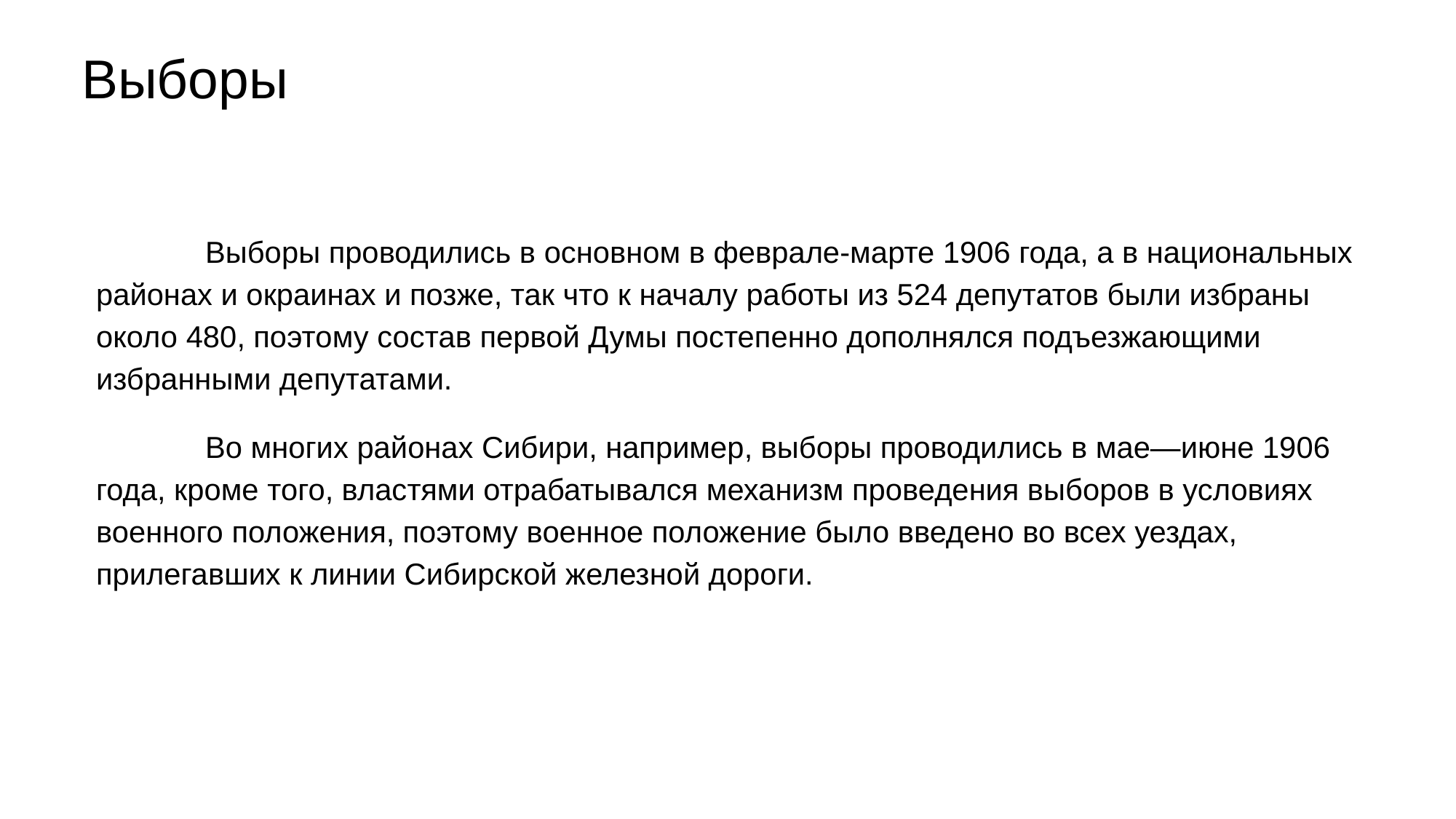

Выборы
	Выборы проводились в основном в феврале-марте 1906 года, а в национальных районах и окраинах и позже, так что к началу работы из 524 депутатов были избраны около 480, поэтому состав первой Думы постепенно дополнялся подъезжающими избранными депутатами.
	Во многих районах Сибири, например, выборы проводились в мае—июне 1906 года, кроме того, властями отрабатывался механизм проведения выборов в условиях военного положения, поэтому военное положение было введено во всех уездах, прилегавших к линии Сибирской железной дороги.